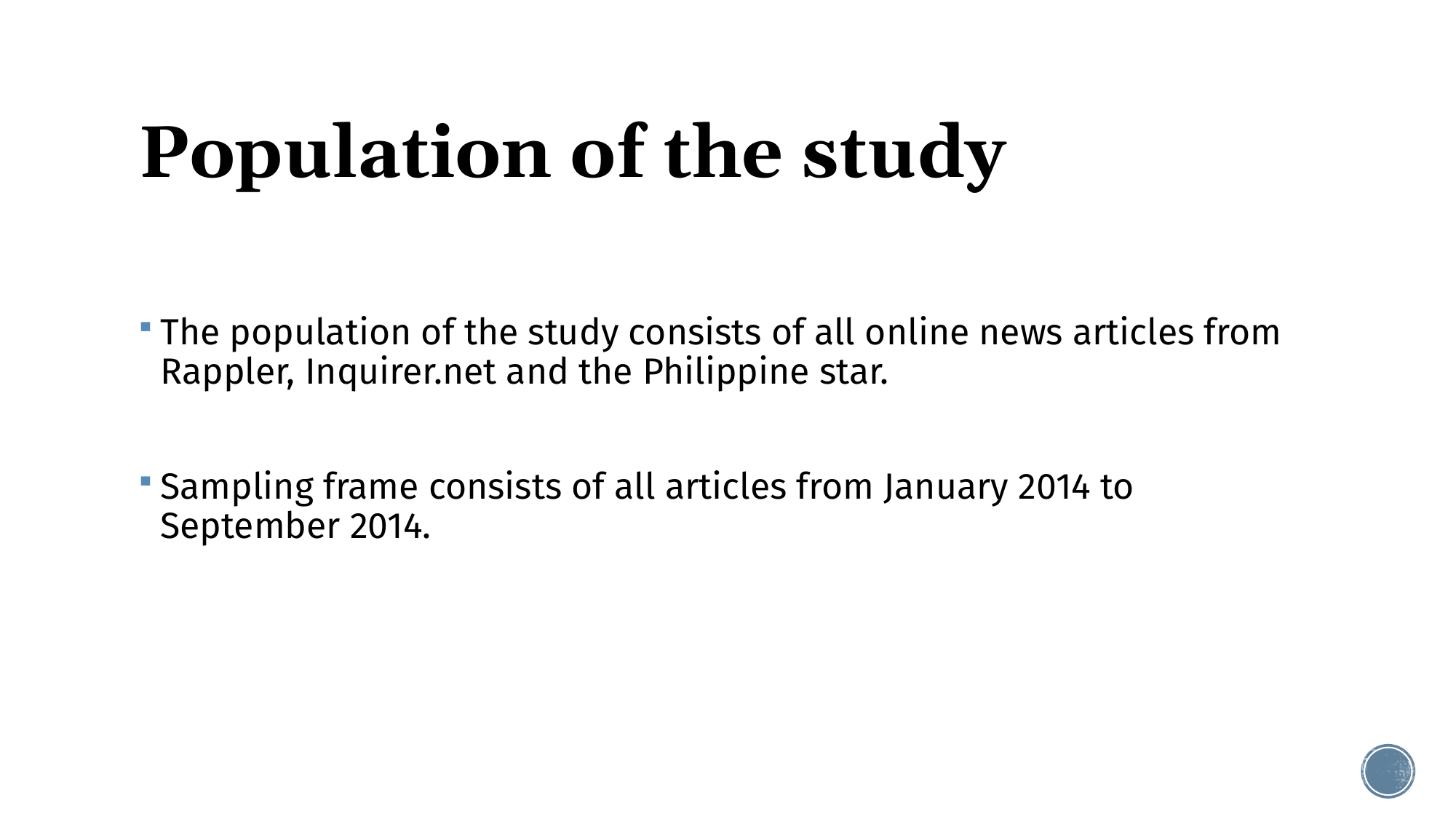

# Population of the study

The population of the study consists of all online news articles from Rappler, Inquirer.net and the Philippine star.

Sampling frame consists of all articles from January 2014 to September 2014.